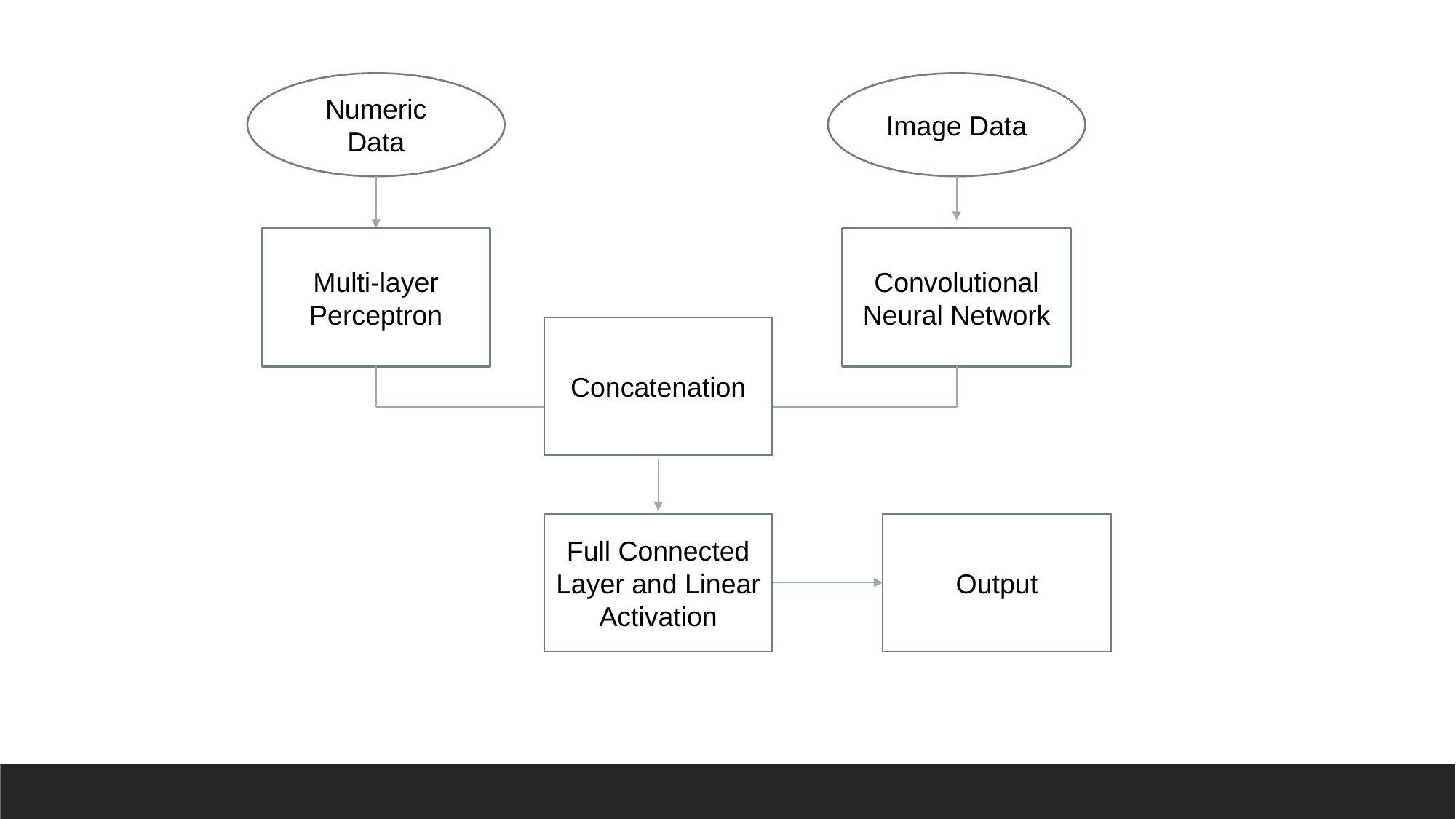

Numeric Data
Image Data
Multi-layer Perceptron
Convolutional Neural Network
Concatenation
Full Connected Layer and Linear Activation
Output